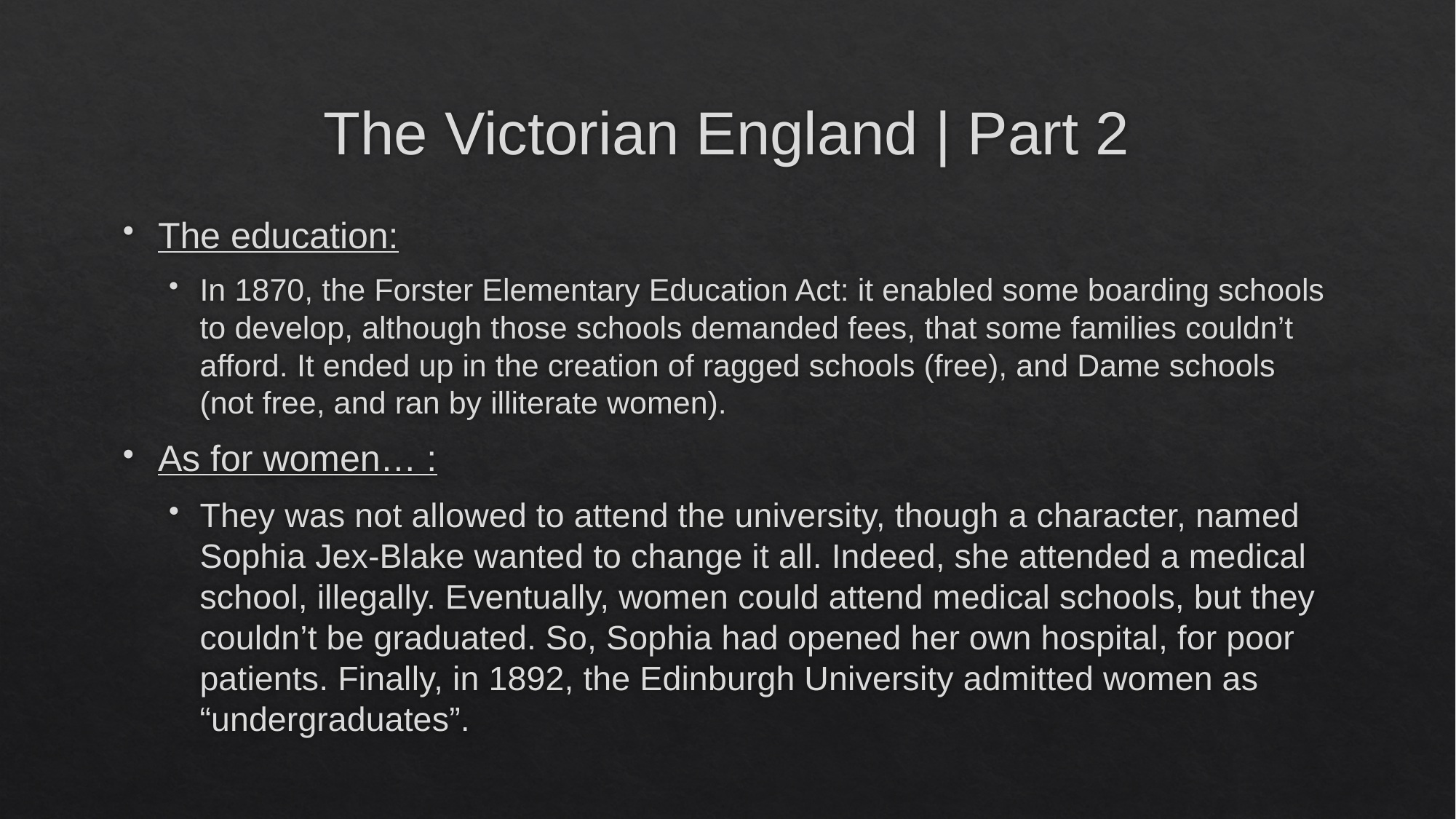

# The Victorian England | Part 2
The education:
In 1870, the Forster Elementary Education Act: it enabled some boarding schools to develop, although those schools demanded fees, that some families couldn’t afford. It ended up in the creation of ragged schools (free), and Dame schools (not free, and ran by illiterate women).
As for women… :
They was not allowed to attend the university, though a character, named Sophia Jex-Blake wanted to change it all. Indeed, she attended a medical school, illegally. Eventually, women could attend medical schools, but they couldn’t be graduated. So, Sophia had opened her own hospital, for poor patients. Finally, in 1892, the Edinburgh University admitted women as “undergraduates”.